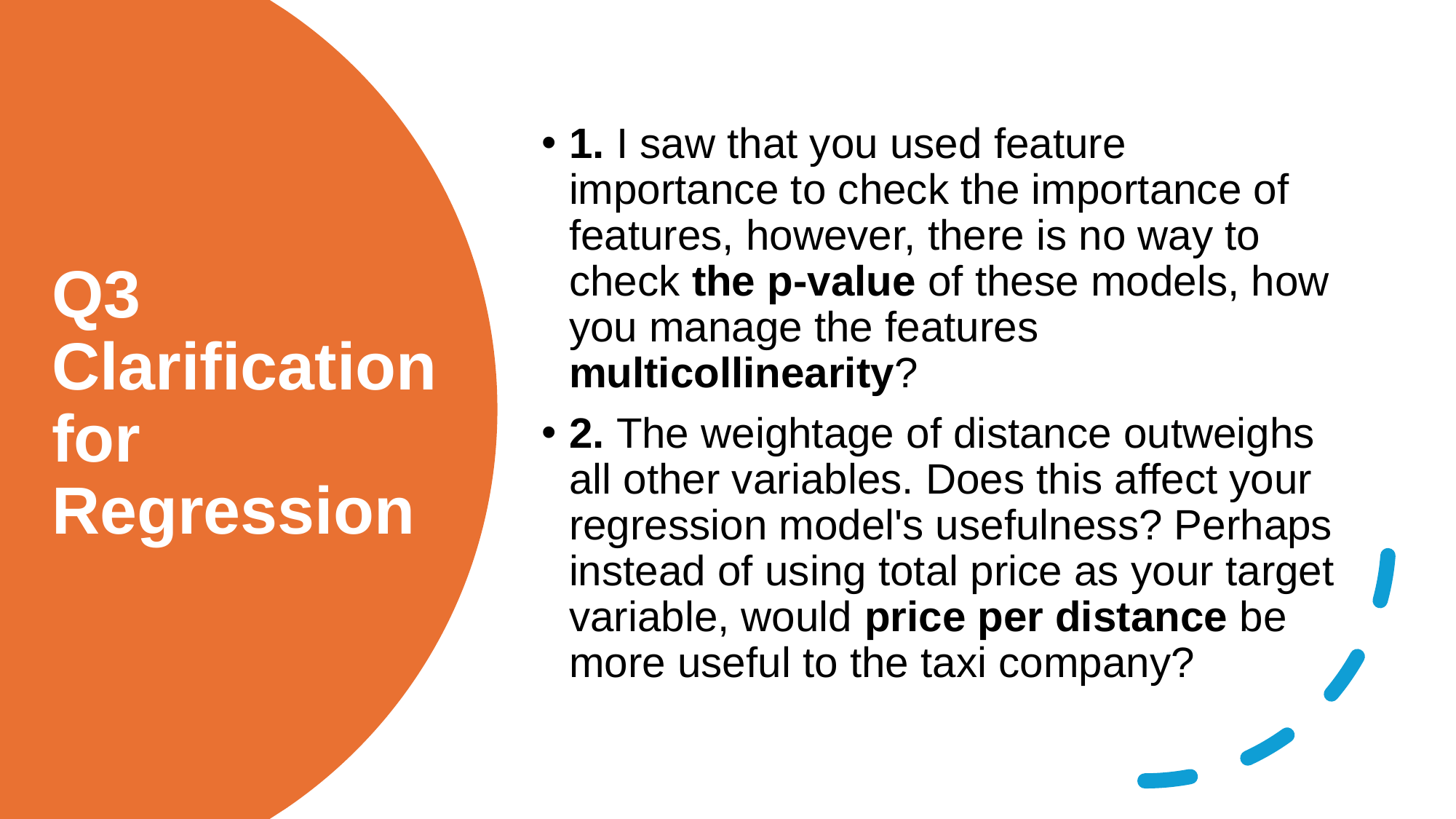

1. I saw that you used feature importance to check the importance of features, however, there is no way to check the p-value of these models, how you manage the features multicollinearity?
2. The weightage of distance outweighs all other variables. Does this affect your regression model's usefulness? Perhaps instead of using total price as your target variable, would price per distance be more useful to the taxi company?
# Q3 Clarification for Regression